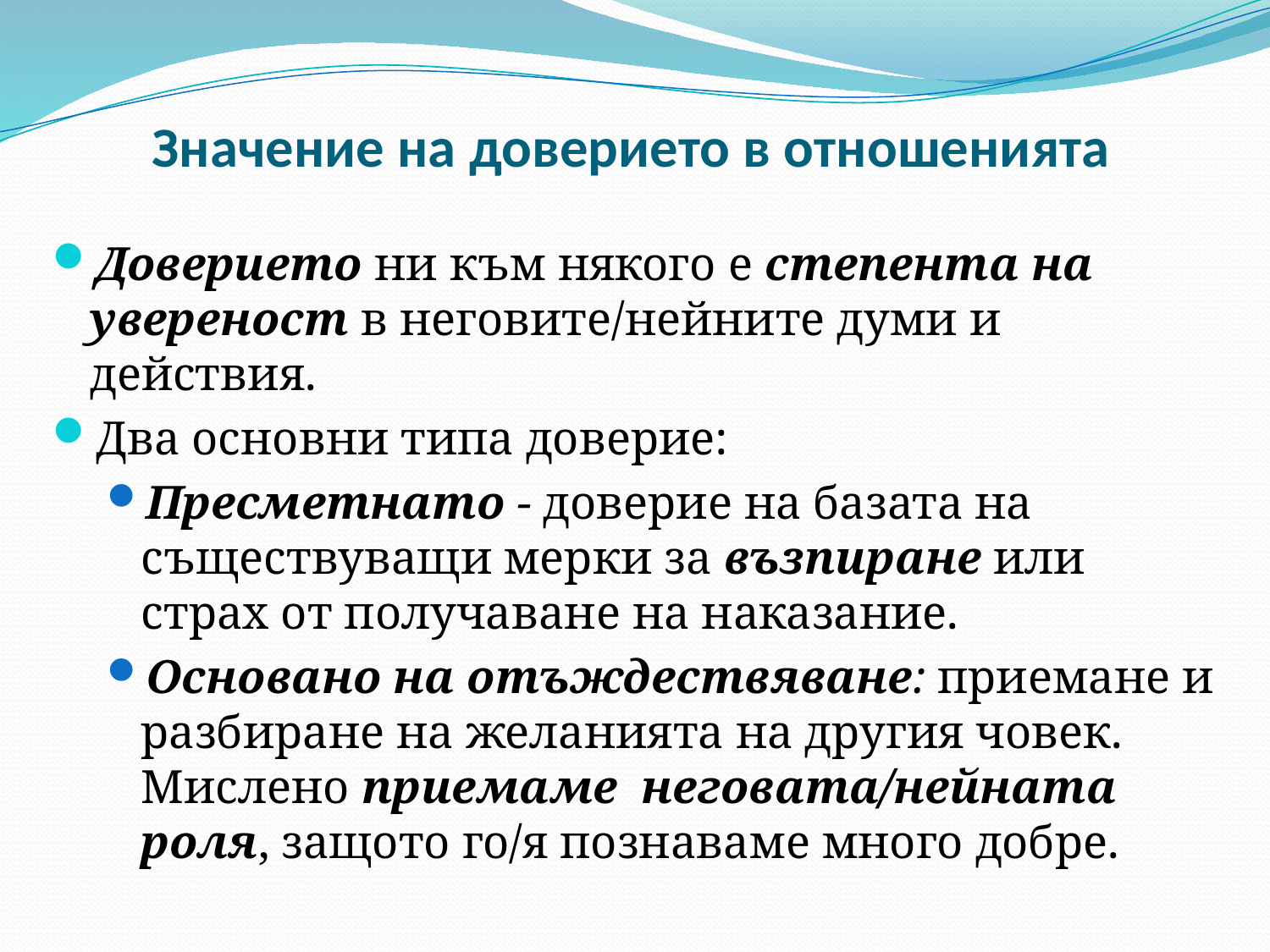

# Значение на доверието в отношенията
Доверието ни към някого е степента на увереност в неговите/нейните думи и действия.
Два основни типа доверие:
Пресметнато - доверие на базата на съществуващи мерки за възпиране или страх от получаване на наказание.
Основано на отъждествяване: приемане и разбиране на желанията на другия човек. Мислено приемаме  неговата/нейната роля, защото го/я познаваме много добре.